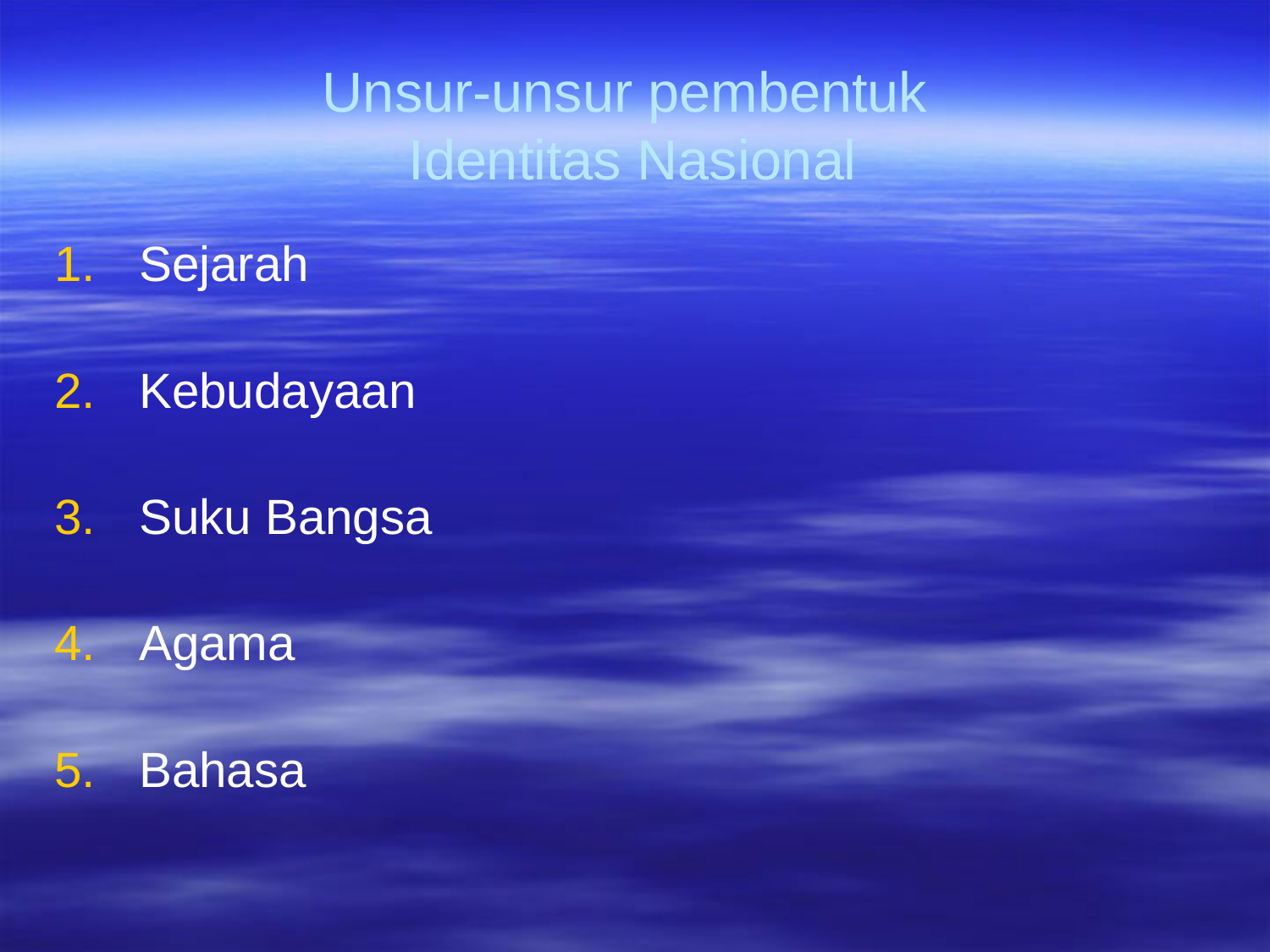

# Unsur-unsur pembentuk Identitas Nasional
Sejarah

Kebudayaan

Suku Bangsa

Agama

Bahasa